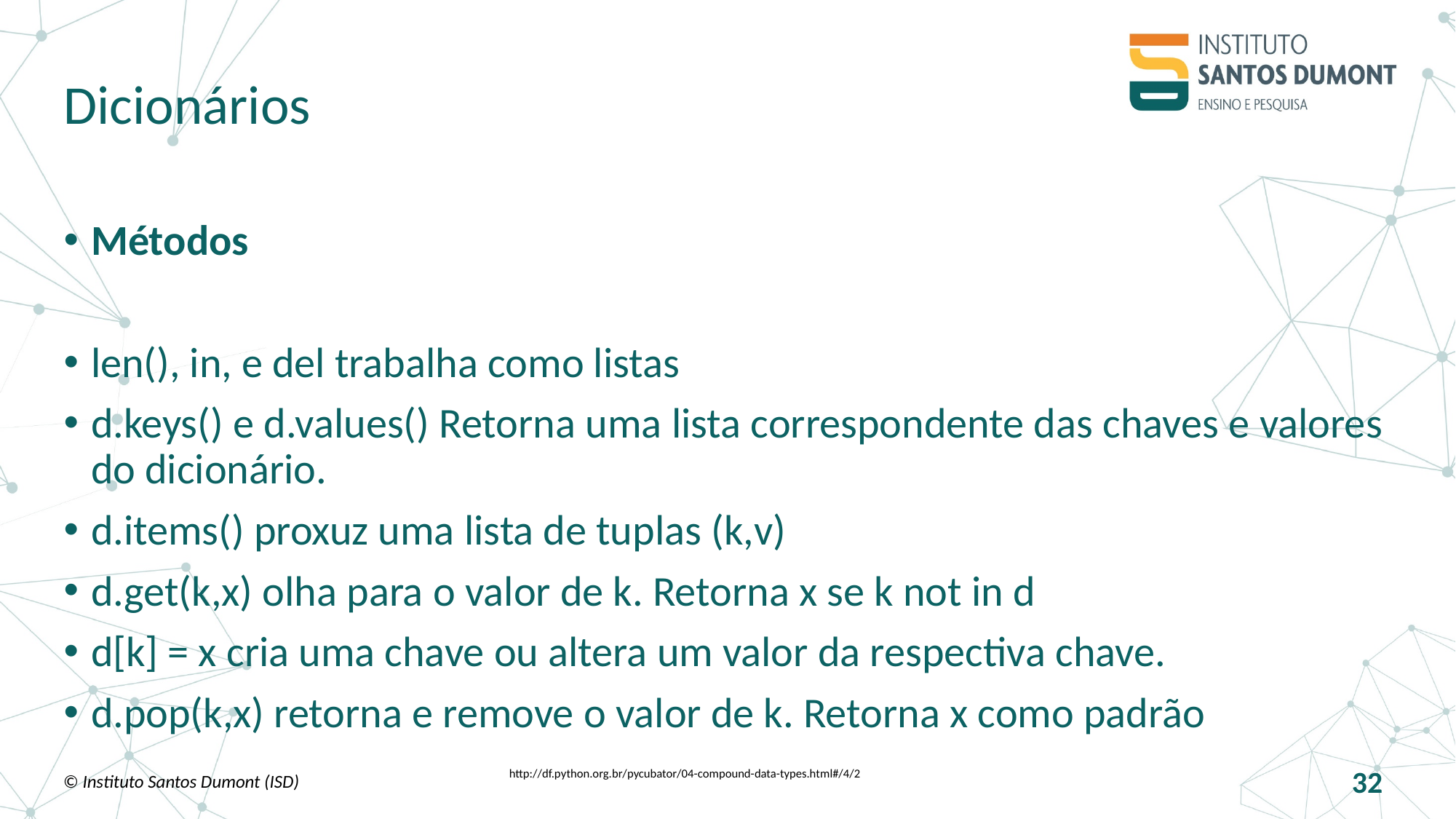

# Dicionários
Métodos

len(), in, e del trabalha como listas
d.keys() e d.values() Retorna uma lista correspondente das chaves e valores do dicionário.
d.items() proxuz uma lista de tuplas (k,v)
d.get(k,x) olha para o valor de k. Retorna x se k not in d
d[k] = x cria uma chave ou altera um valor da respectiva chave.
d.pop(k,x) retorna e remove o valor de k. Retorna x como padrão

© Instituto Santos Dumont (ISD)
32
http://df.python.org.br/pycubator/04-compound-data-types.html#/4/2